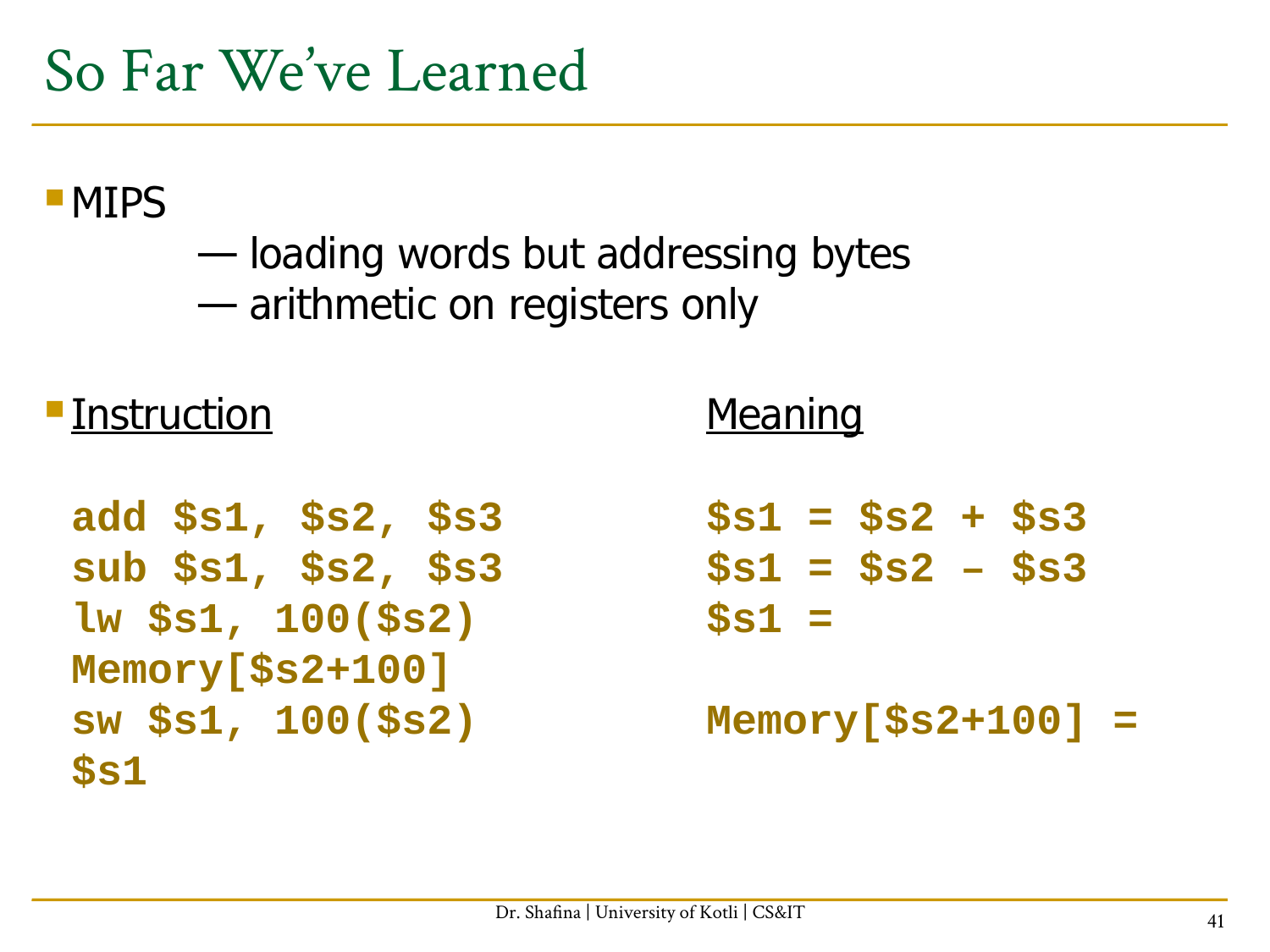

# So Far We’ve Learned
MIPS
	— loading words but addressing bytes
	— arithmetic on registers only
Instruction				Meaning
add $s1, $s2, $s3		$s1 = $s2 + $s3
sub $s1, $s2, $s3		$s1 = $s2 – $s3
lw $s1, 100($s2)		$s1 = Memory[$s2+100]
sw $s1, 100($s2)		Memory[$s2+100] = $s1

Dr. Shafina | University of Kotli | CS&IT
41